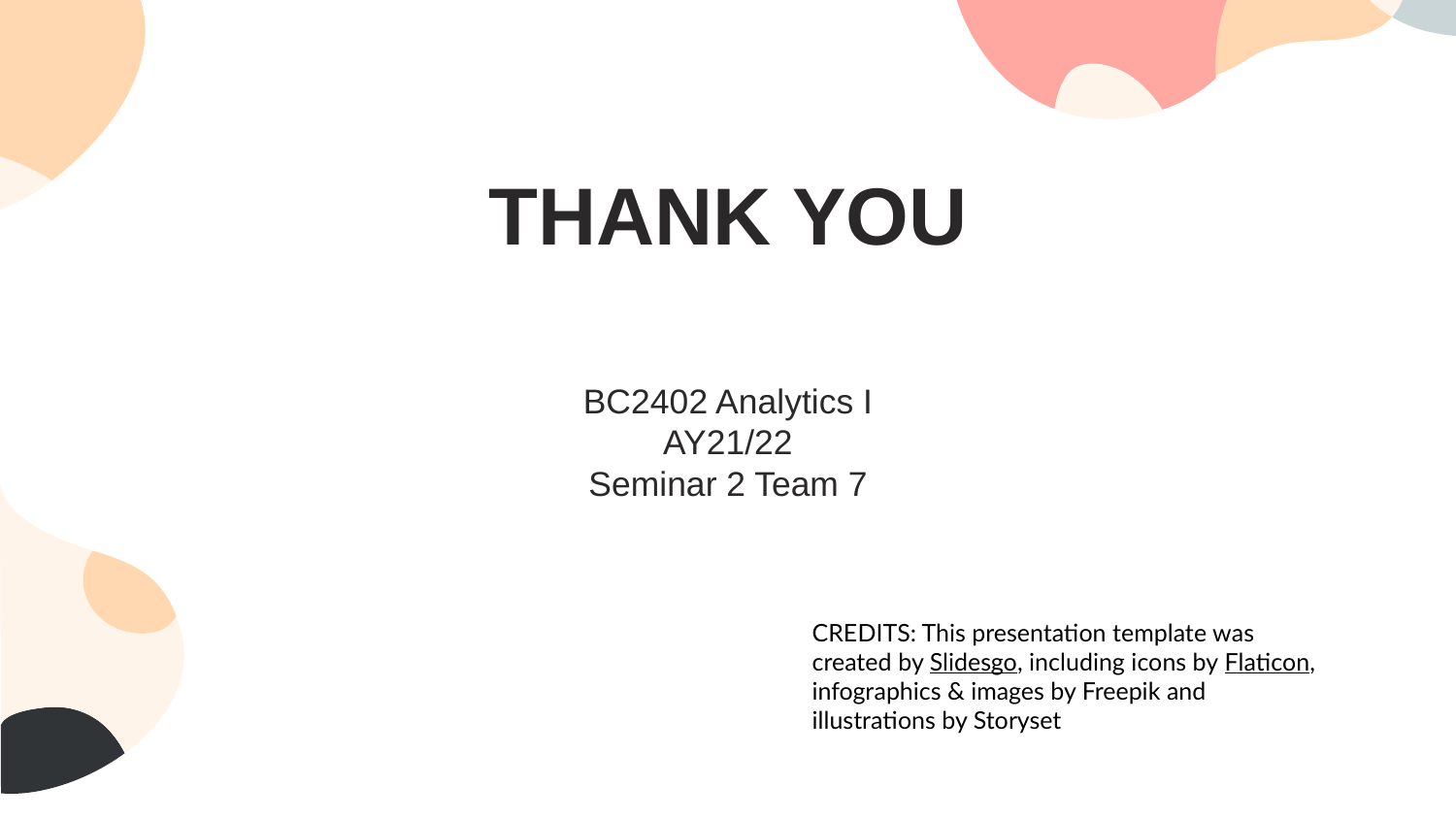

# THANK YOU
BC2402 Analytics I
AY21/22
Seminar 2 Team 7